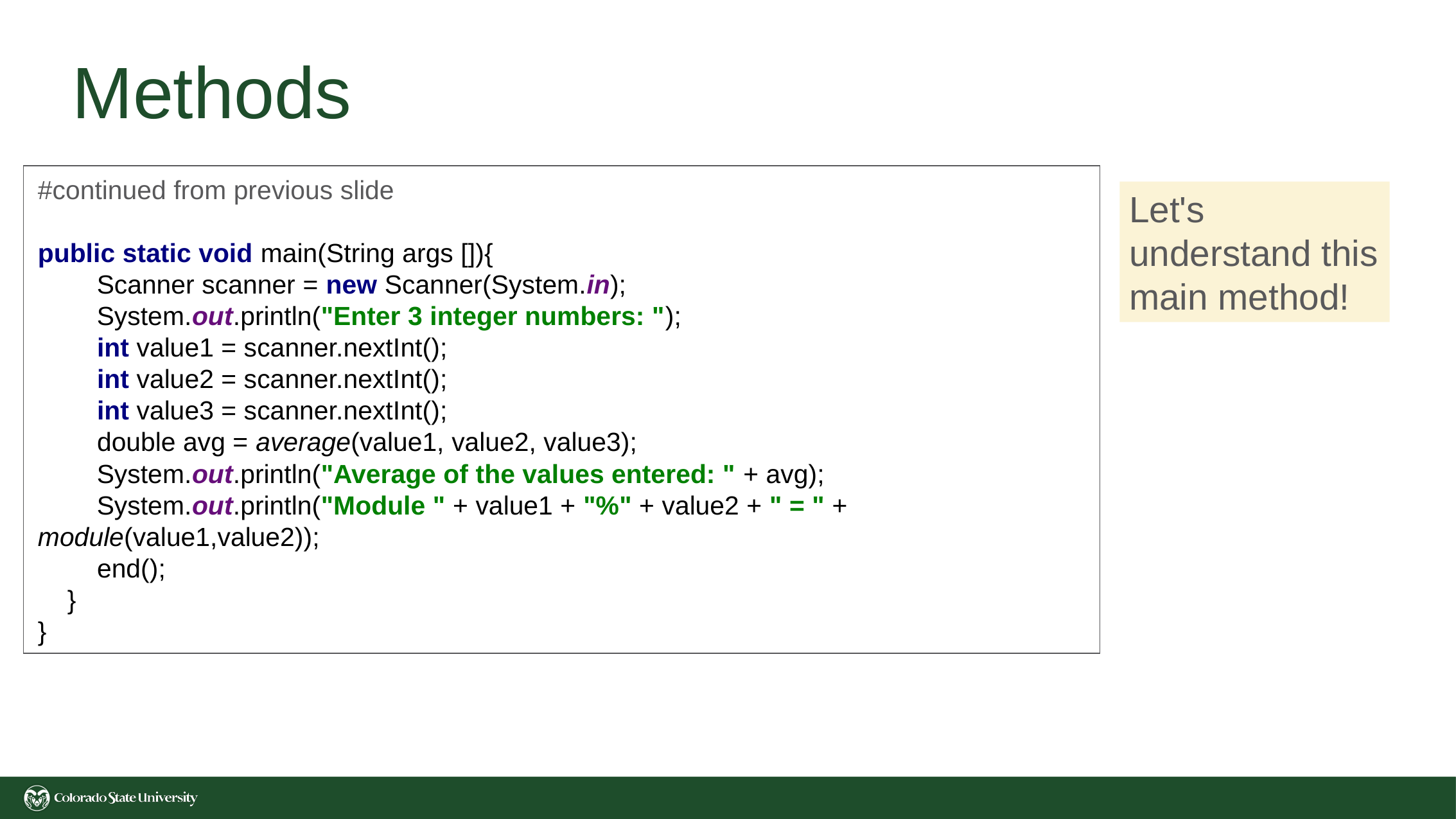

# Methods
#continued from previous slide

public static void main(String args []){
        Scanner scanner = new Scanner(System.in);
        System.out.println("Enter 3 integer numbers: ");
        int value1 = scanner.nextInt();
        int value2 = scanner.nextInt();
        int value3 = scanner.nextInt();
        double avg = average(value1, value2, value3);
        System.out.println("Average of the values entered: " + avg);
        System.out.println("Module " + value1 + "%" + value2 + " = " + module(value1,value2));
        end();
    }
}
Let's understand this main method!